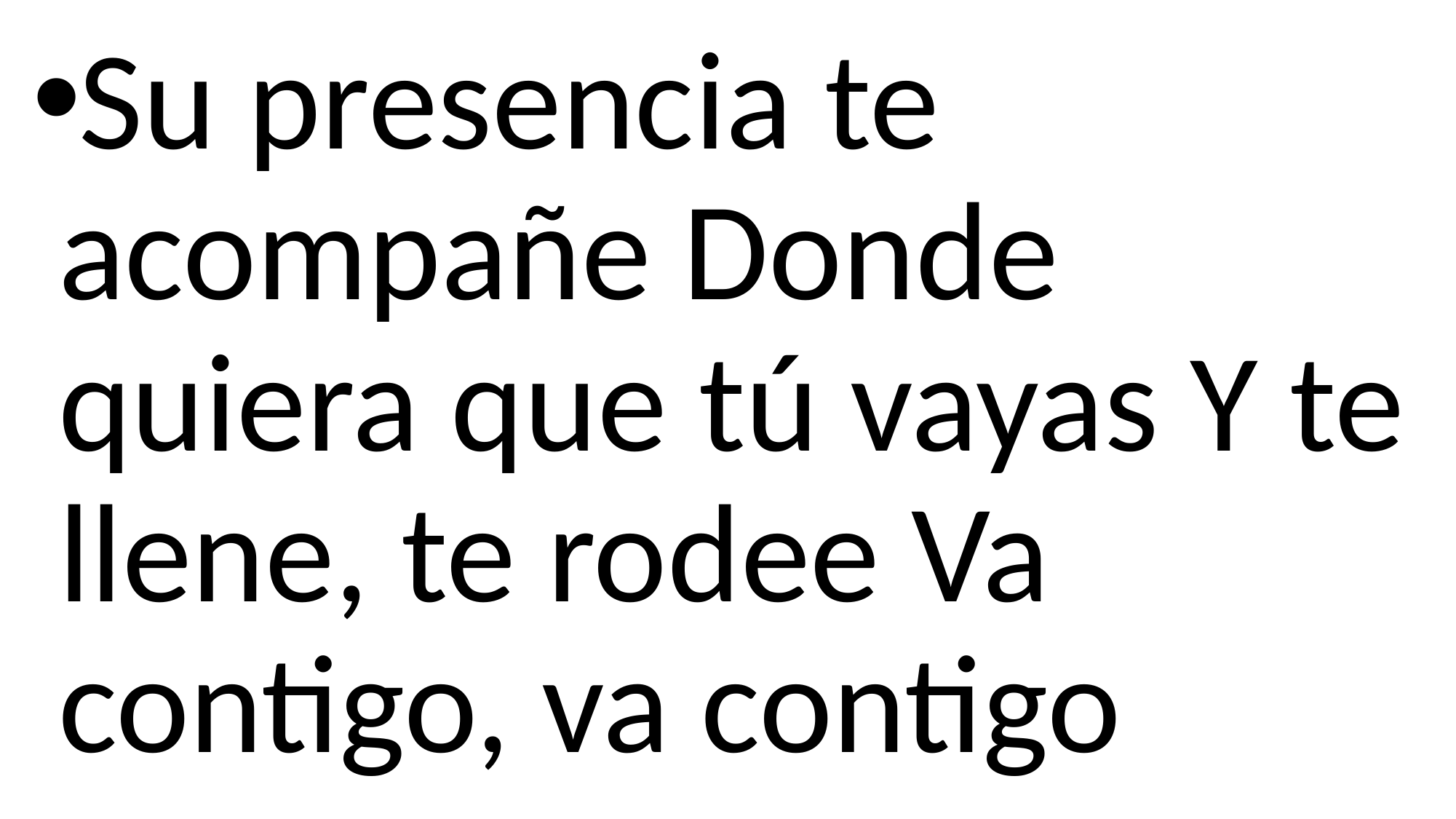

Su presencia te acompañe Donde quiera que tú vayas Y te llene, te rodee Va contigo, va contigo